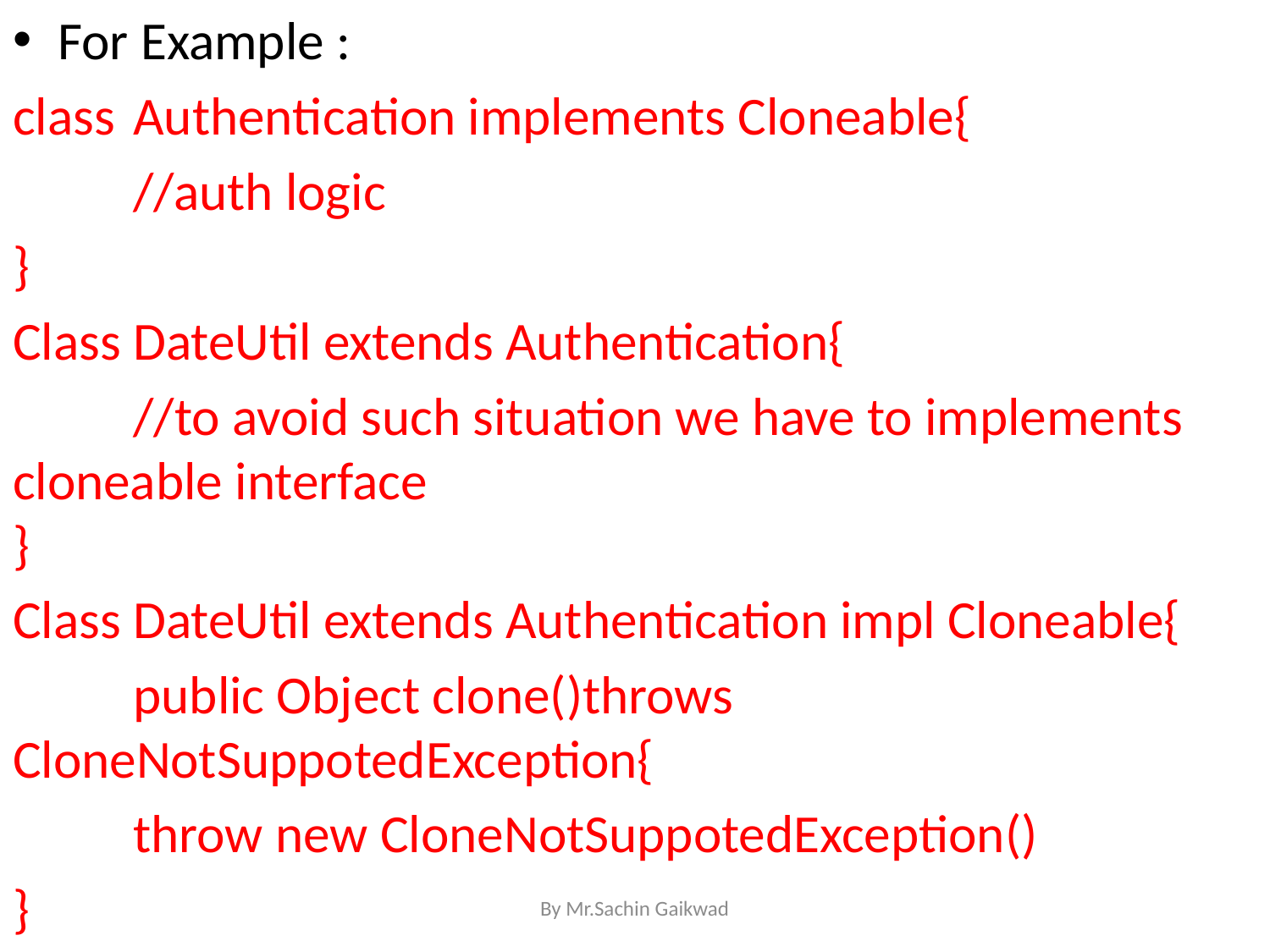

For Example :
class	Authentication implements Cloneable{
	//auth logic
}
Class DateUtil extends Authentication{
	//to avoid such situation we have to implements cloneable interface
}
Class DateUtil extends Authentication impl Cloneable{
	public Object clone()throws CloneNotSuppotedException{
	throw new CloneNotSuppotedException()
}

By Mr.Sachin Gaikwad